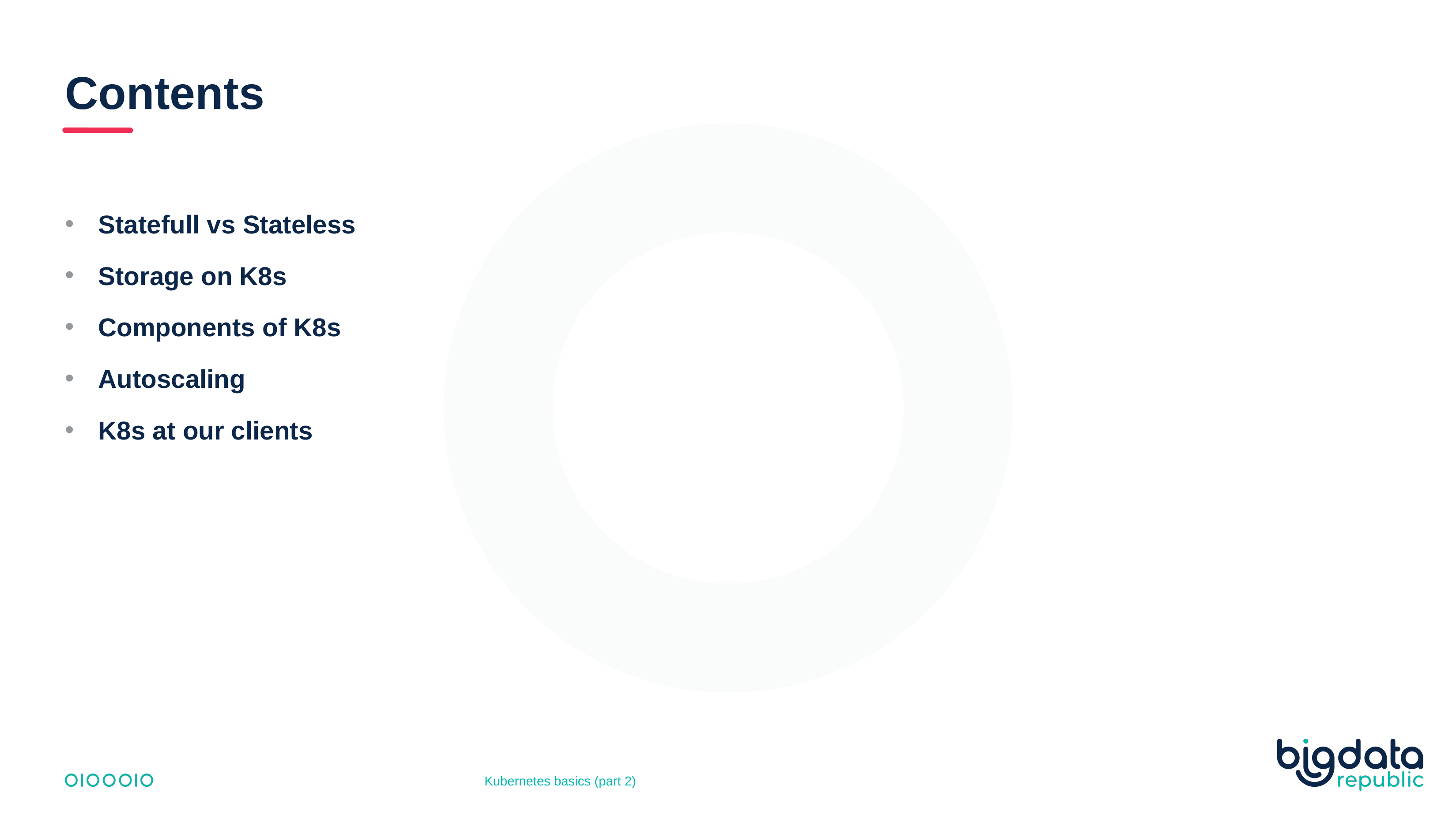

Contents
# Statefull vs Stateless
Storage on K8s
Components of K8s
Autoscaling
K8s at our clients

Kubernetes basics (part 2)